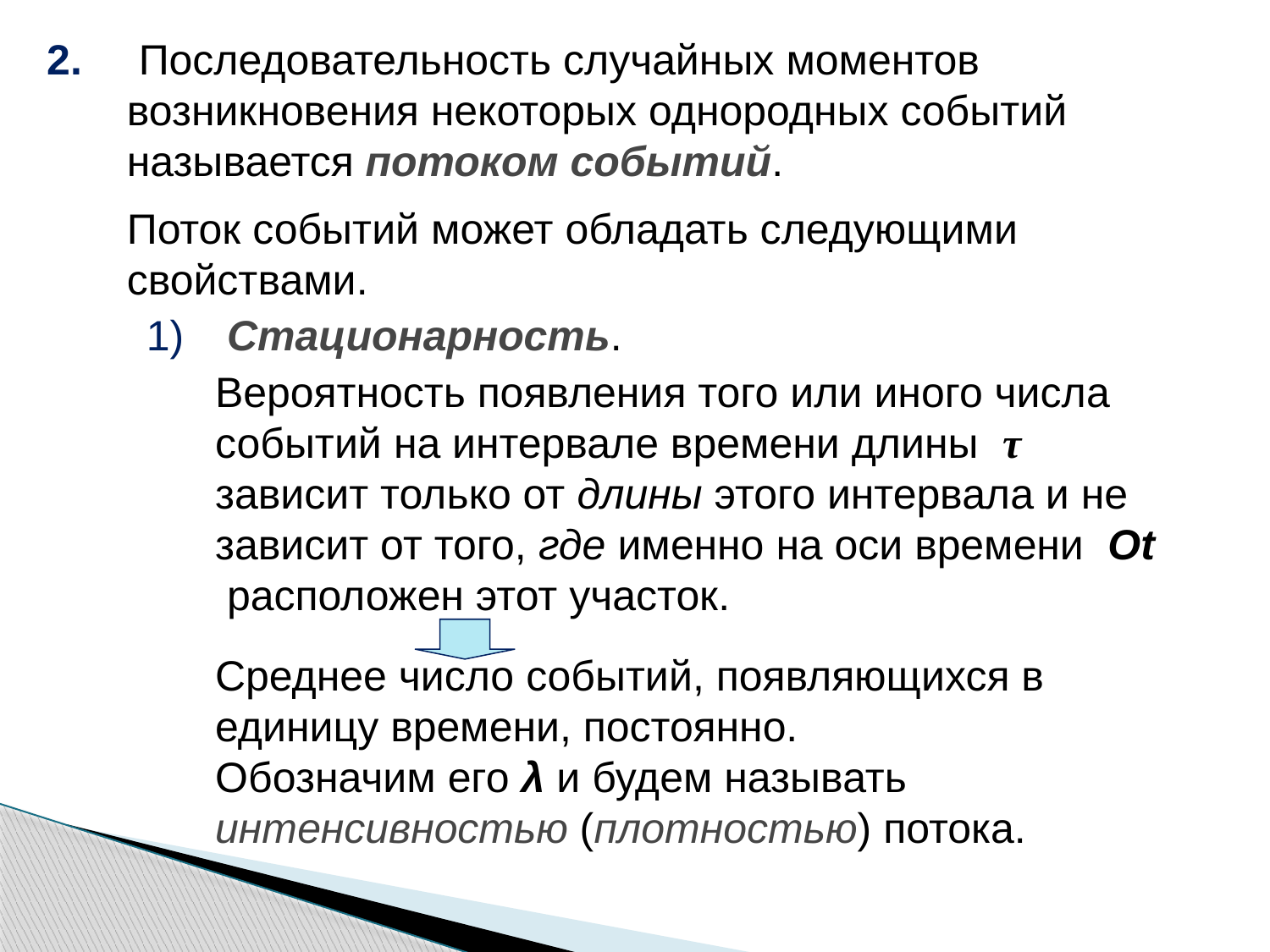

Последовательность случайных моментов возникновения некоторых однородных событий называется потоком событий.
	Поток событий может обладать следующими свойствами.
 Стационарность.
	Вероятность появления того или иного числа событий на интервале времени длины  τ  зависит только от длины этого интервала и не зависит от того, где именно на оси времени  Ot  расположен этот участок.
	Среднее число событий, появляющихся в единицу времени, постоянно.
	Обозначим его λ и будем называть интенсивностью (плотностью) потока.